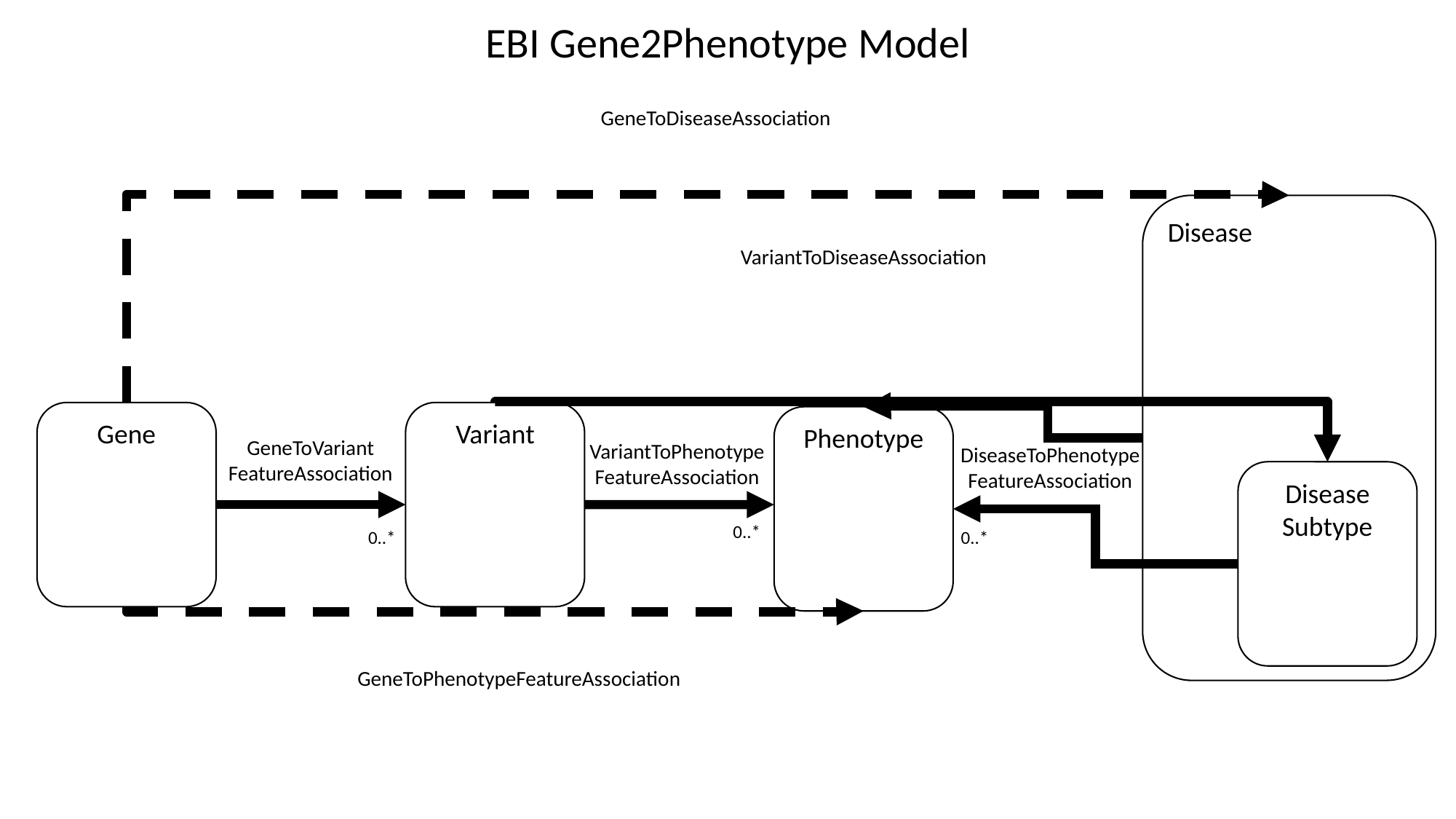

# EBI Gene2Phenotype Model
GeneToDiseaseAssociation
Disease
VariantToDiseaseAssociation
Gene
Variant
Phenotype
GeneToVariant
FeatureAssociation
VariantToPhenotype
FeatureAssociation
DiseaseToPhenotype
FeatureAssociation
Disease
Subtype
0..*
0..*
0..*
GeneToPhenotypeFeatureAssociation